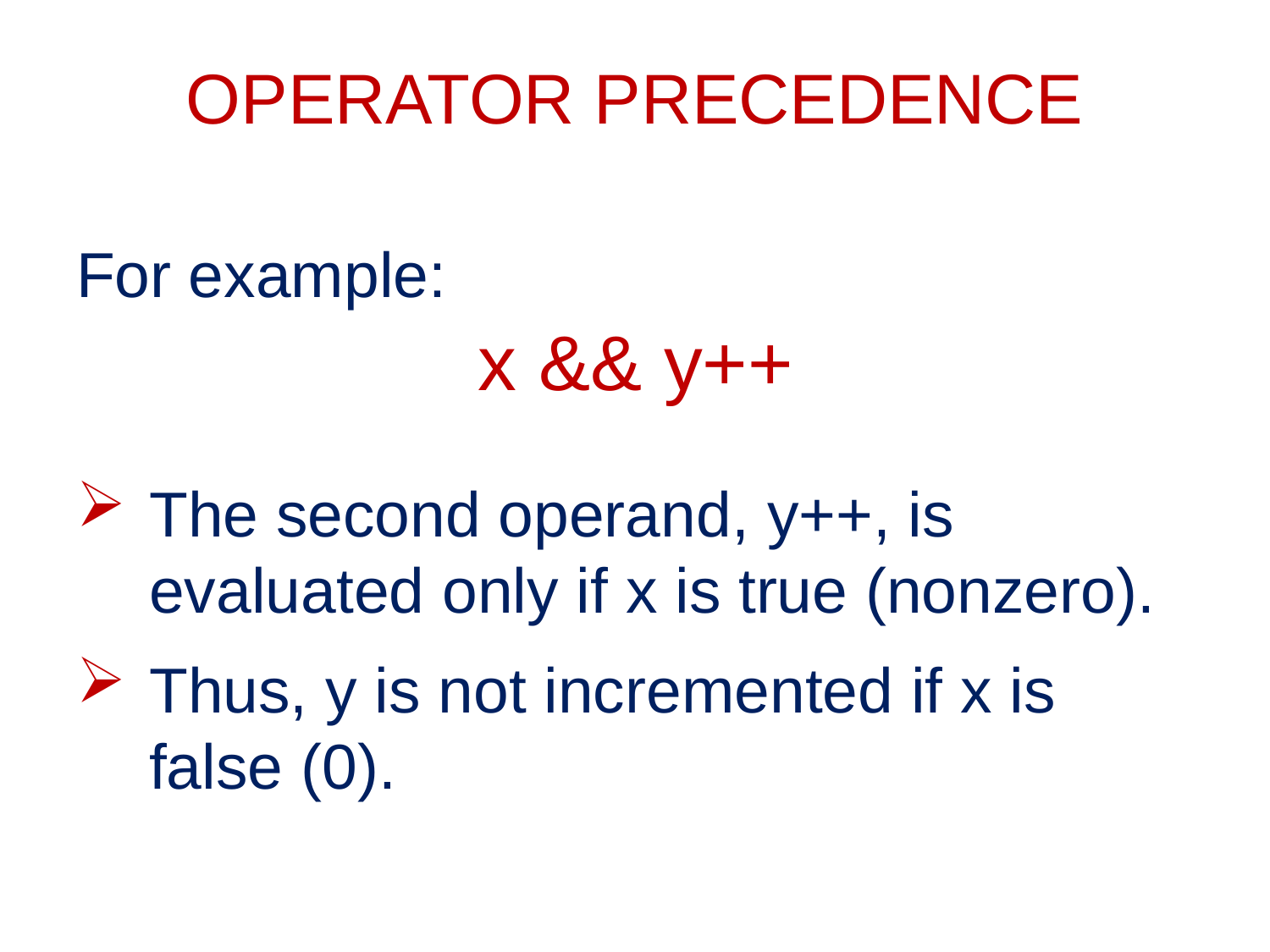

# OPERATOR PRECEDENCE
For example:

The second operand, y++, is evaluated only if x is true (nonzero).
Thus, y is not incremented if x is false (0).
x && y++